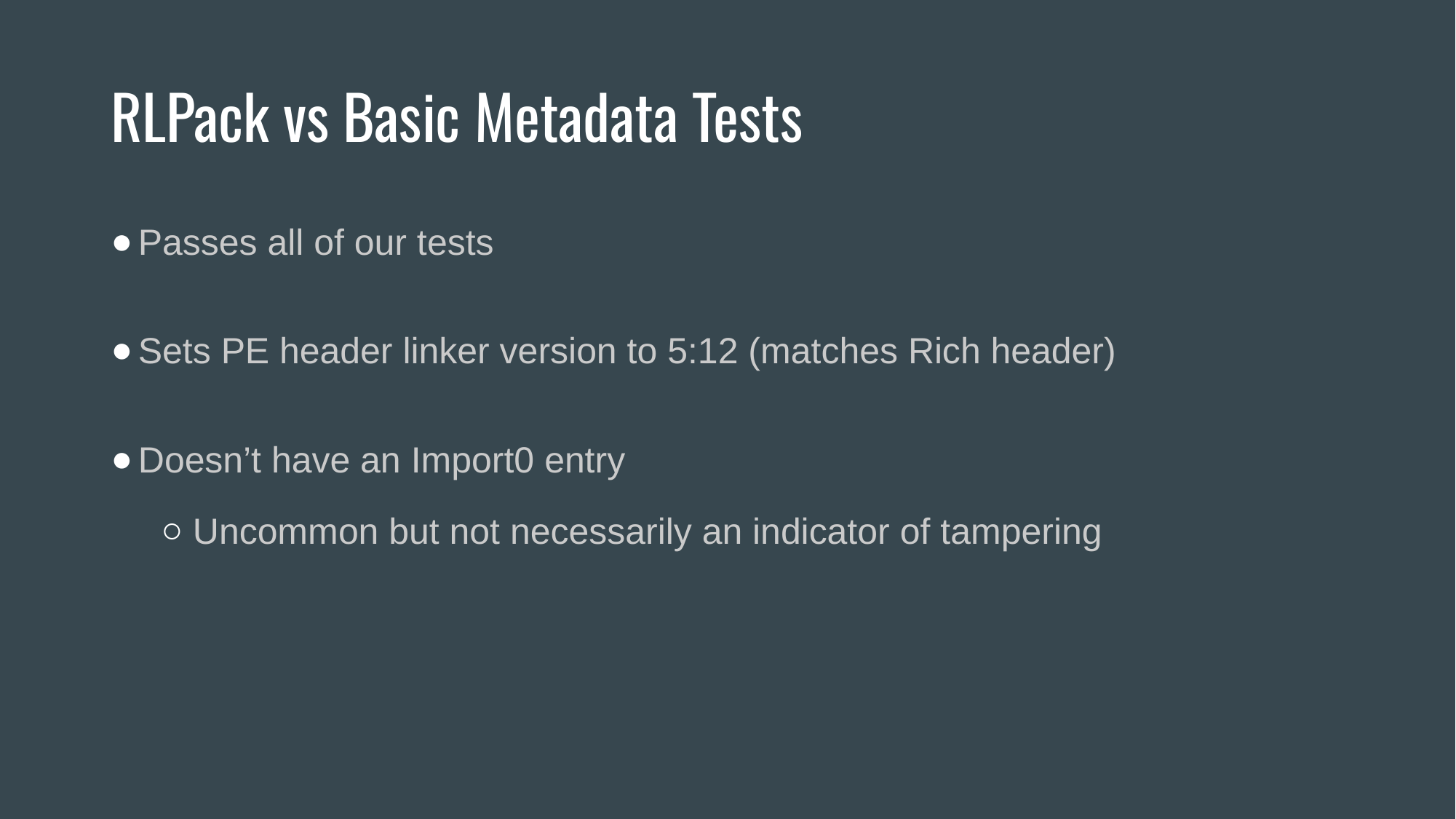

# RLPack vs Basic Metadata Tests
Passes all of our tests

Sets PE header linker version to 5:12 (matches Rich header)

Doesn’t have an Import0 entry
Uncommon but not necessarily an indicator of tampering